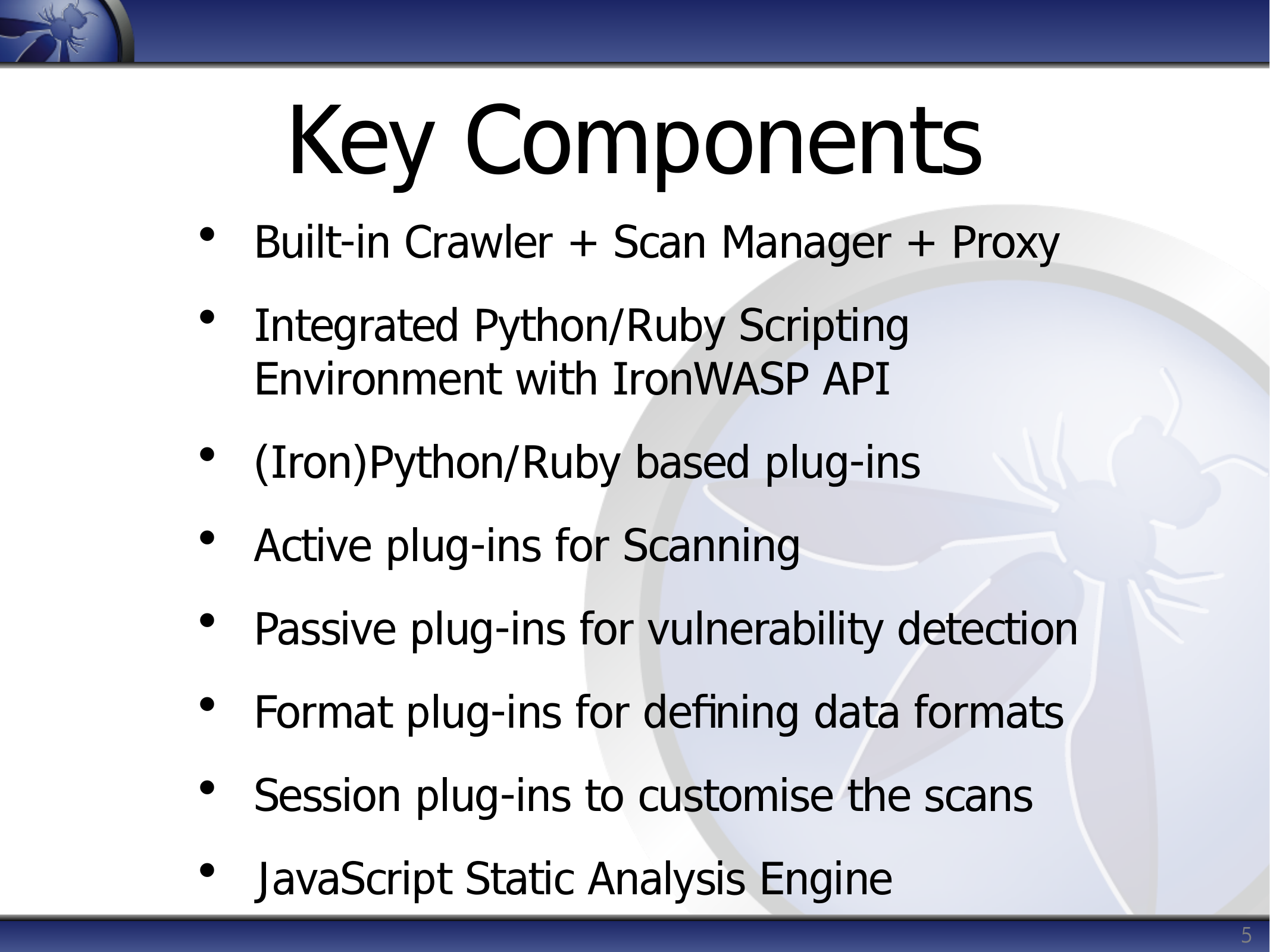

# Key Components
Built-in Crawler + Scan Manager + Proxy
Integrated Python/Ruby Scripting Environment with IronWASP API
(Iron)Python/Ruby based plug-ins
Active plug-ins for Scanning
Passive plug-ins for vulnerability detection
Format plug-ins for defining data formats
Session plug-ins to customise the scans
JavaScript Static Analysis Engine

5